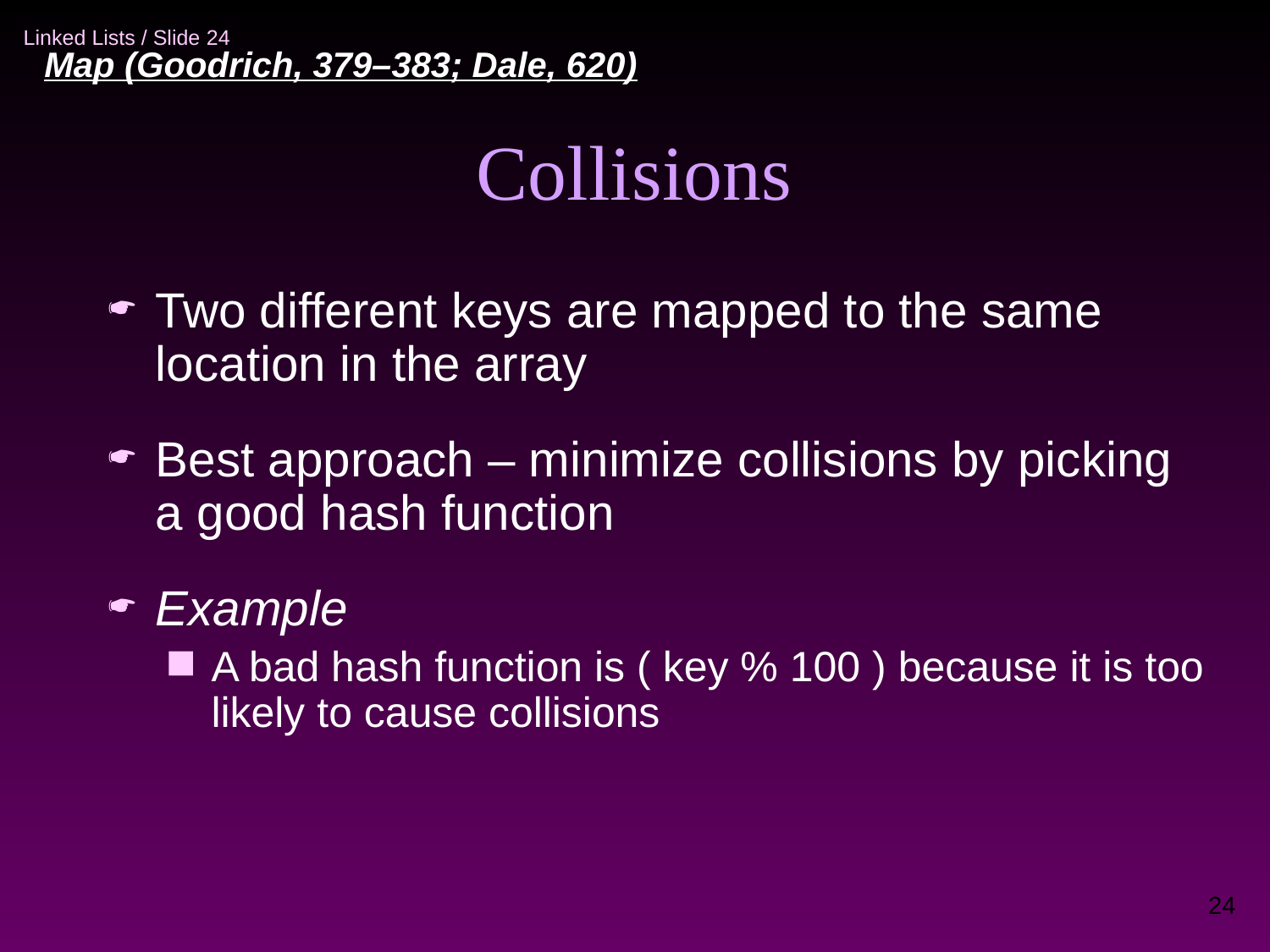

Map (Goodrich, 379–383; Dale, 620)‏
Collisions
Two different keys are mapped to the same location in the array
Best approach – minimize collisions by picking a good hash function
Example
A bad hash function is ( key % 100 ) because it is too likely to cause collisions
24